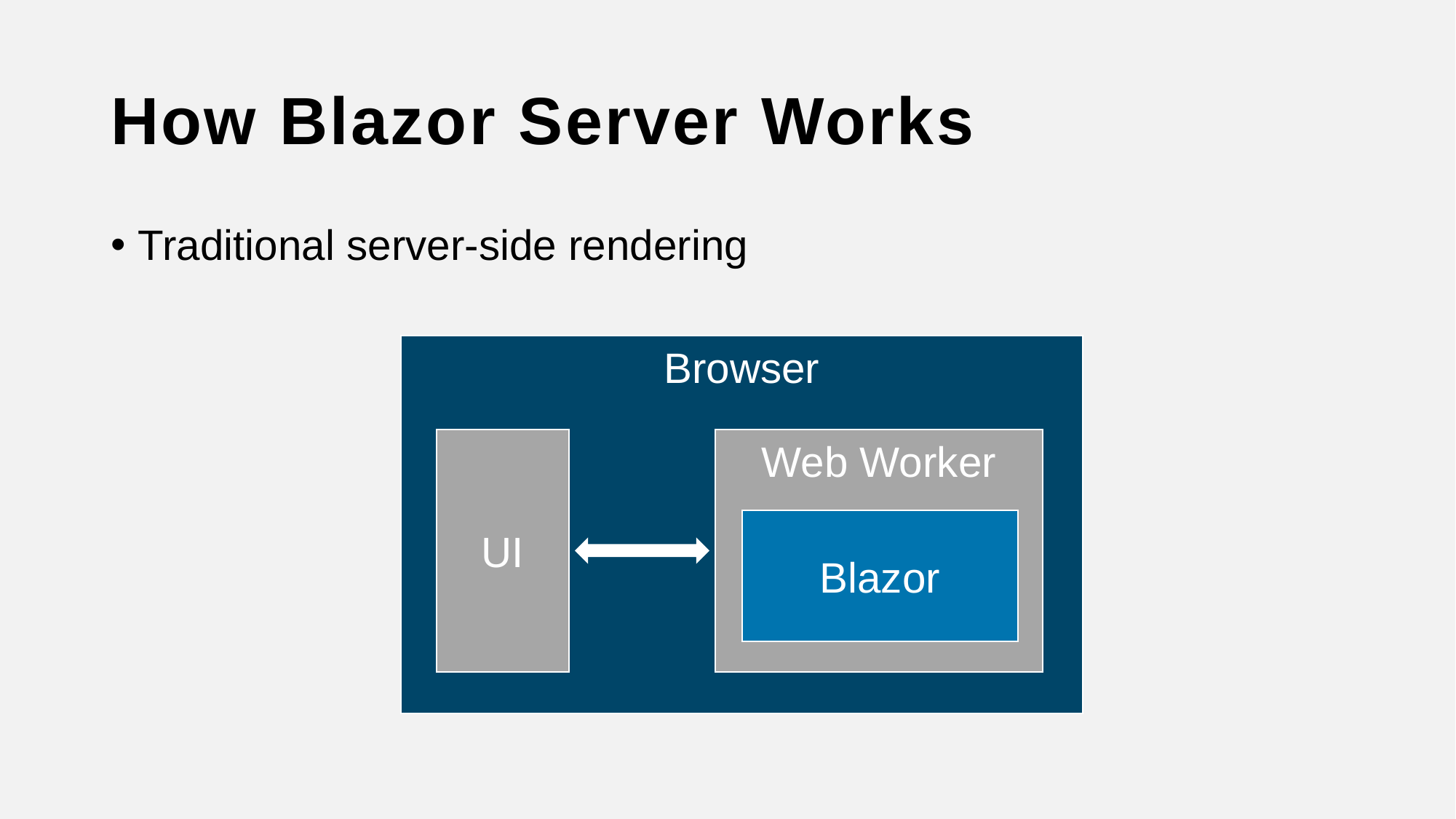

# How Blazor Server Works
Traditional server-side rendering

Browser
UI
Web Worker
Blazor